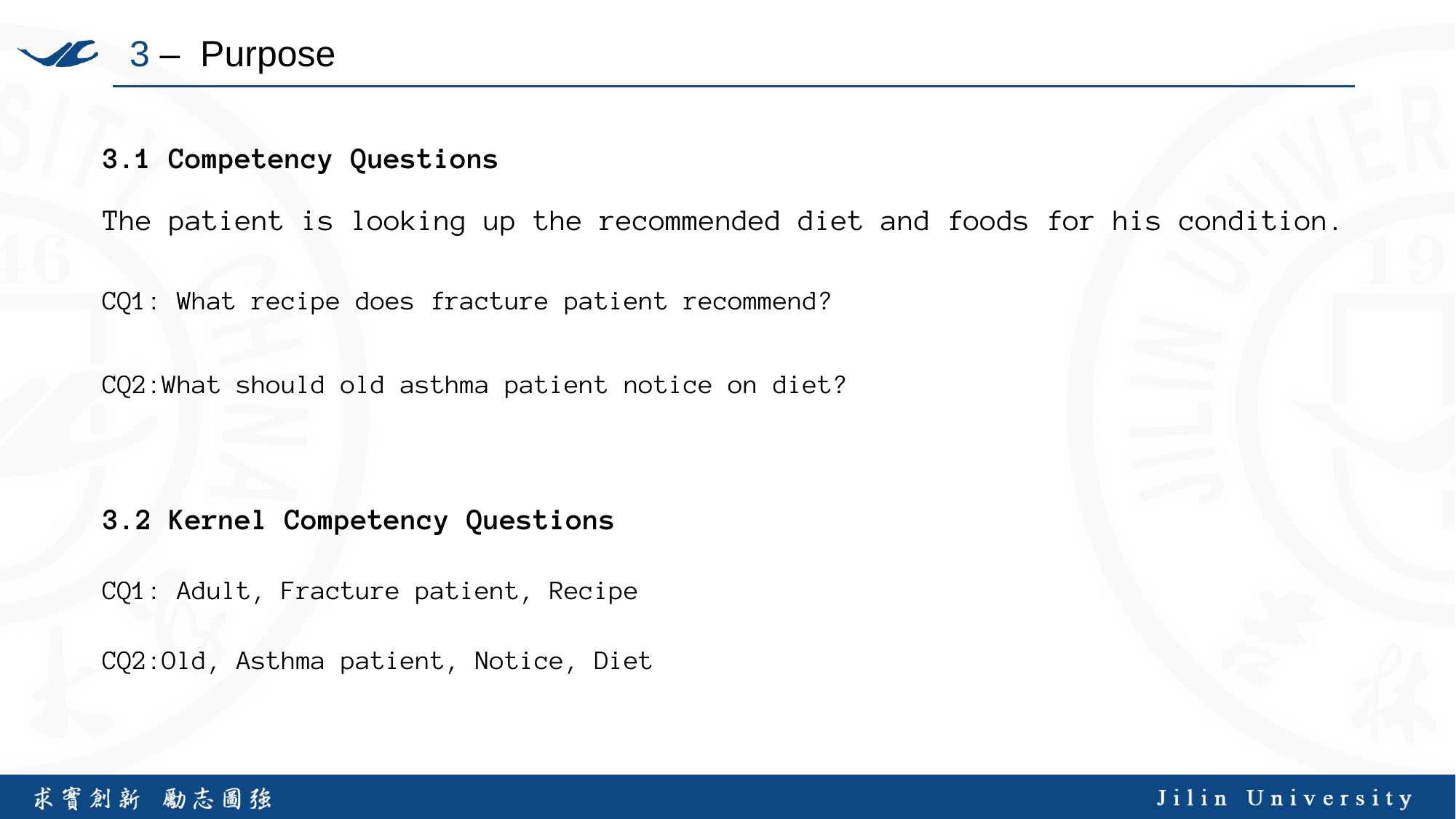

3 –  Purpose
3.1 Competency Questions
The patient is looking up the recommended diet and foods for his condition.
CQ1: What recipe does fracture patient recommend?
CQ2:What should old asthma patient notice on diet?
3.2 Kernel Competency Questions
CQ1: Adult, Fracture patient, Recipe
CQ2:Old, Asthma patient, Notice, Diet